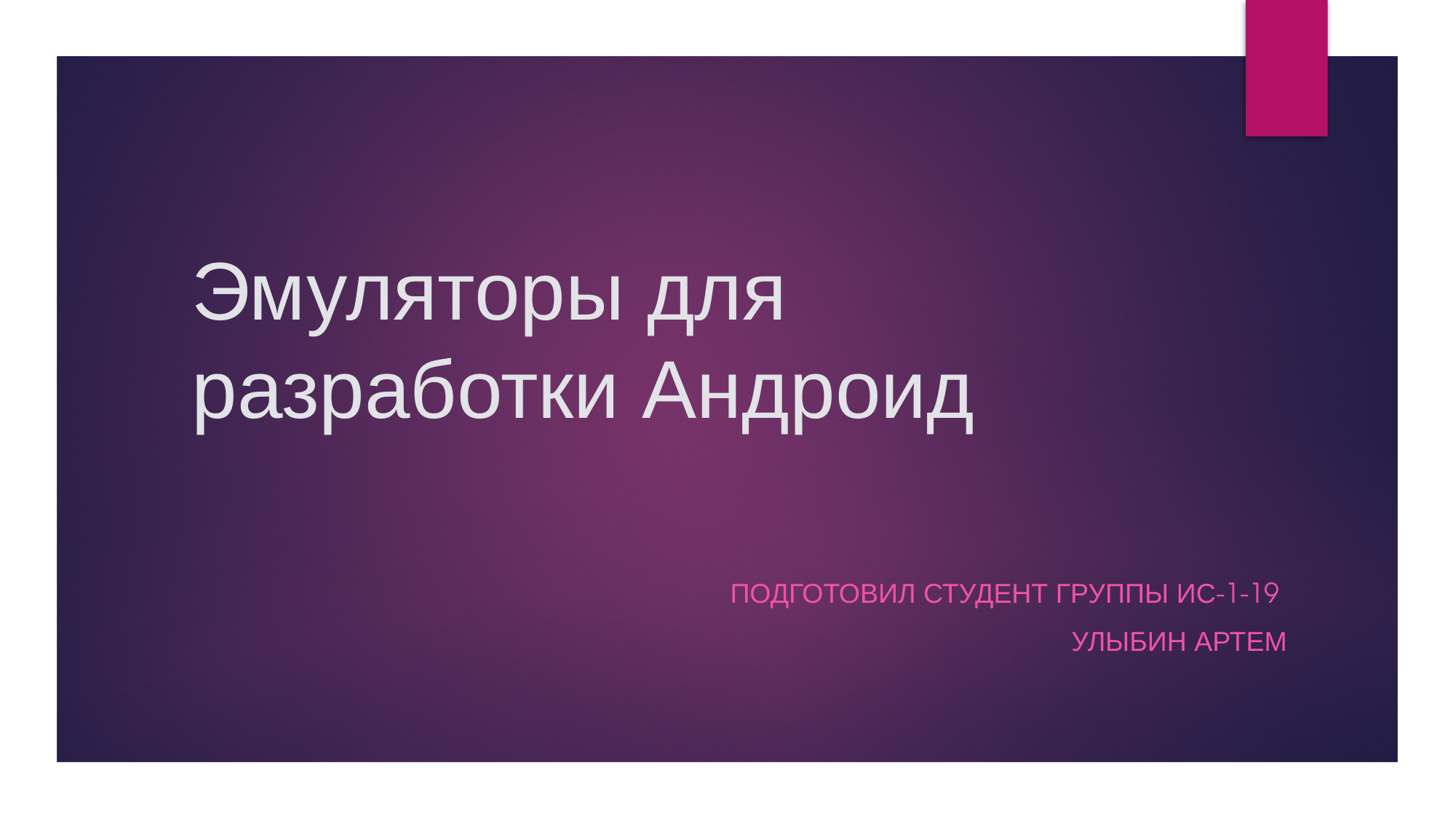

# Эмуляторы для разработки Андроид
Подготовил студент группы ис-1-19
улыбин артем